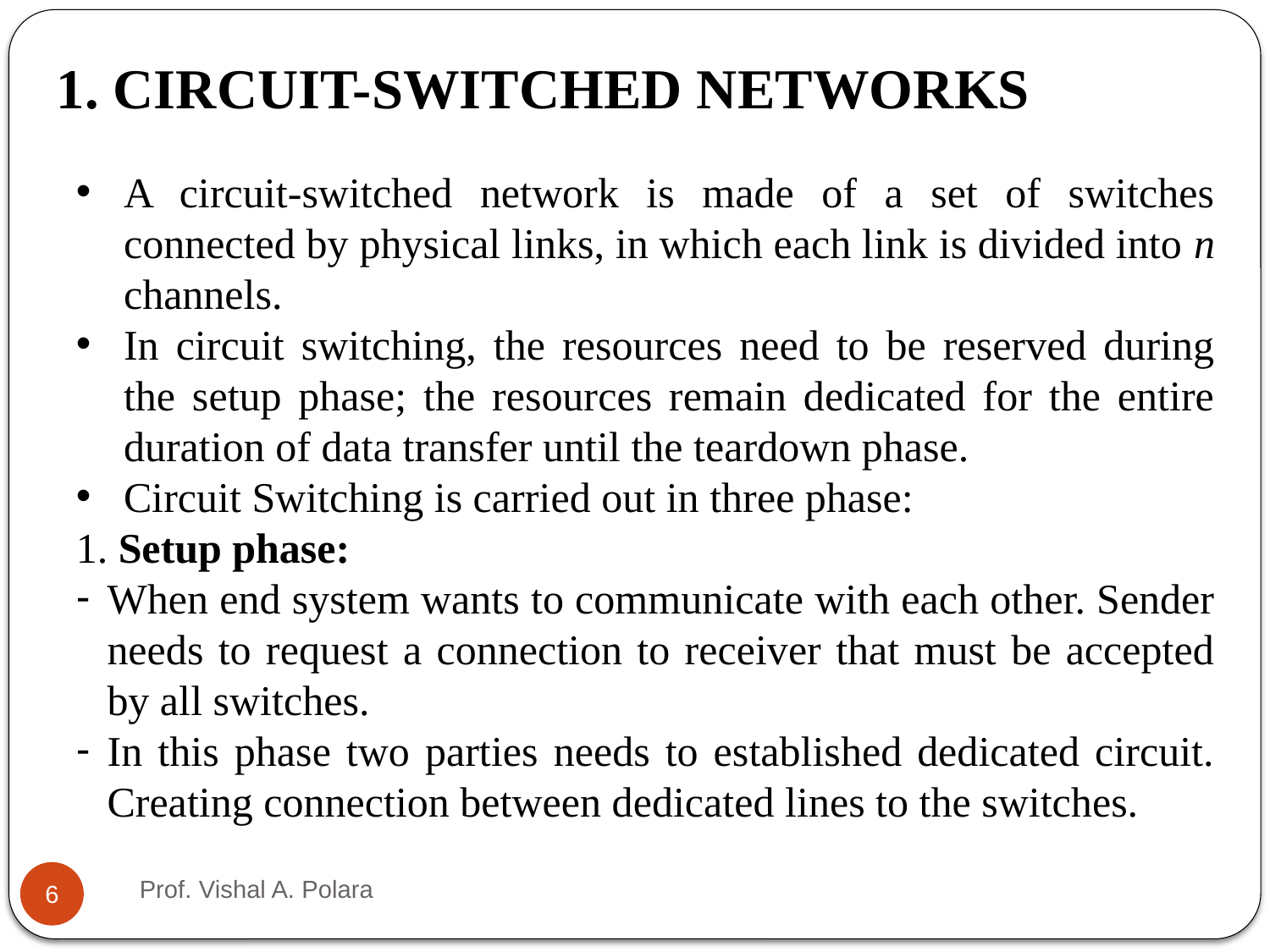

1. CIRCUIT-SWITCHED NETWORKS
A circuit-switched network is made of a set of switches connected by physical links, in which each link is divided into n channels.
In circuit switching, the resources need to be reserved during the setup phase; the resources remain dedicated for the entire duration of data transfer until the teardown phase.
Circuit Switching is carried out in three phase:
1. Setup phase:
When end system wants to communicate with each other. Sender needs to request a connection to receiver that must be accepted by all switches.
In this phase two parties needs to established dedicated circuit. Creating connection between dedicated lines to the switches.

Prof. Vishal A. Polara
6